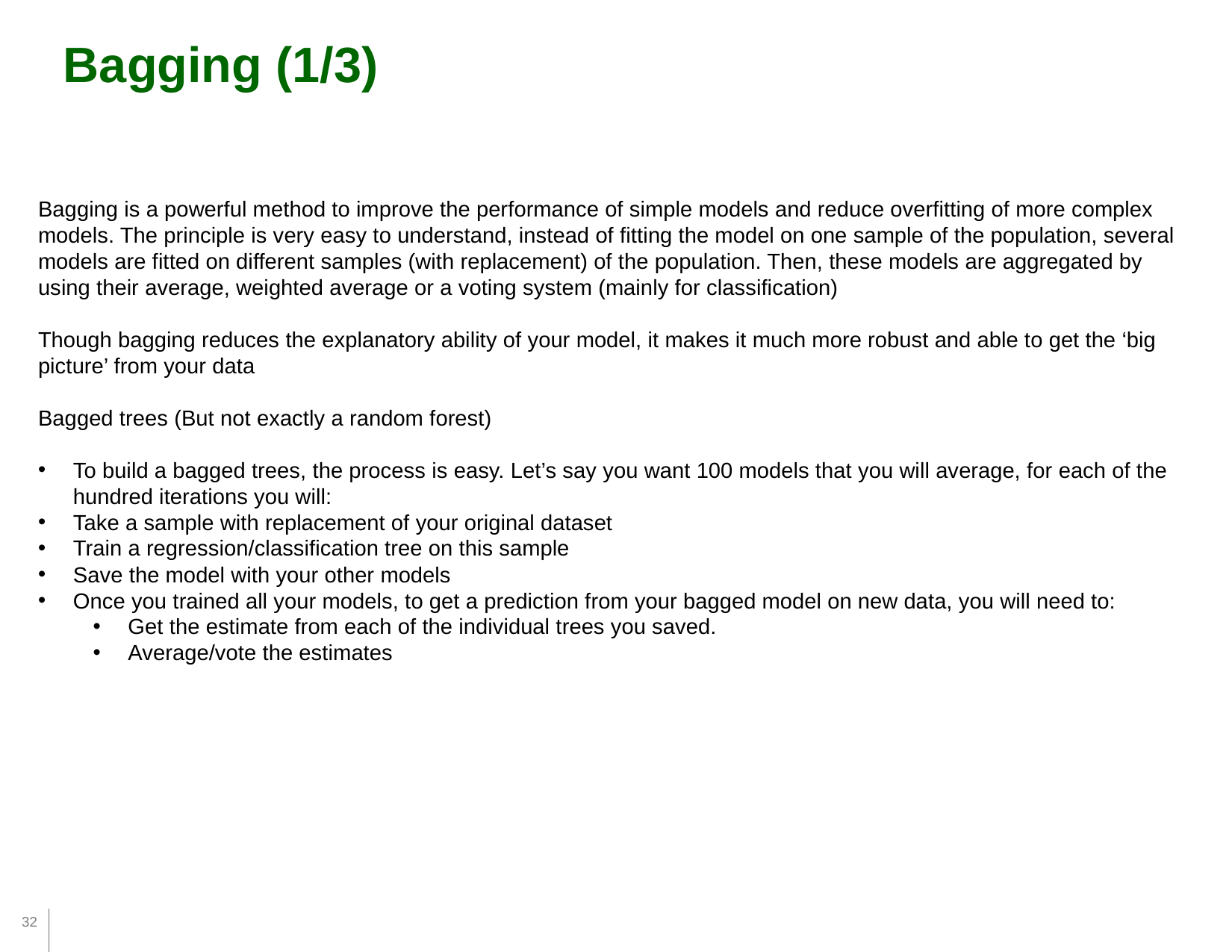

Bagging (1/3)
Bagging is a powerful method to improve the performance of simple models and reduce overfitting of more complex models. The principle is very easy to understand, instead of fitting the model on one sample of the population, several models are fitted on different samples (with replacement) of the population. Then, these models are aggregated by using their average, weighted average or a voting system (mainly for classification)

Though bagging reduces the explanatory ability of your model, it makes it much more robust and able to get the ‘big picture’ from your data

Bagged trees (But not exactly a random forest)

To build a bagged trees, the process is easy. Let’s say you want 100 models that you will average, for each of the hundred iterations you will:
Take a sample with replacement of your original dataset
Train a regression/classification tree on this sample
Save the model with your other models
Once you trained all your models, to get a prediction from your bagged model on new data, you will need to:
Get the estimate from each of the individual trees you saved.
Average/vote the estimates